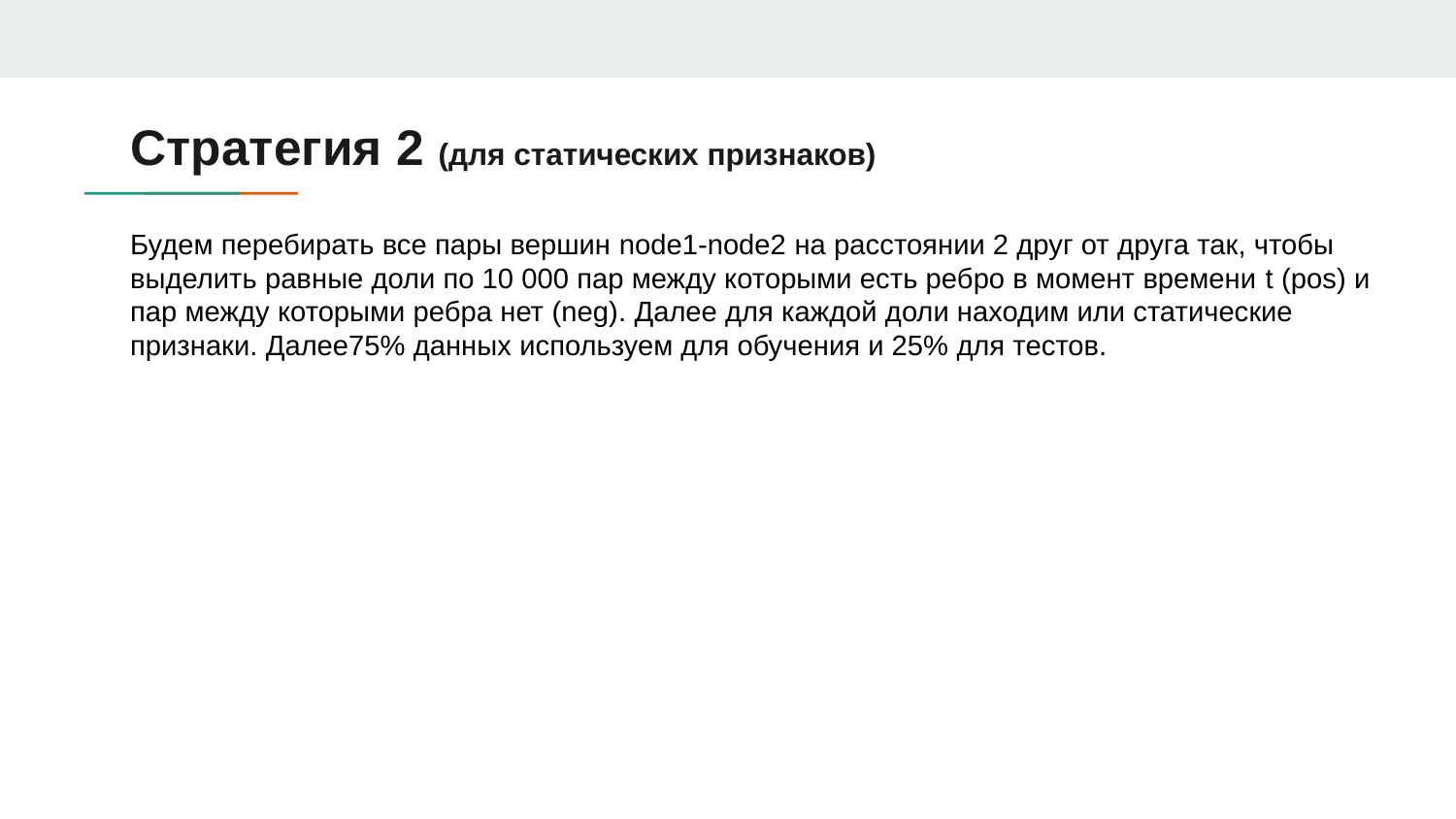

# Стратегия 2 (для статических признаков)
Будем перебирать все пары вершин node1-node2 на расстоянии 2 друг от друга так, чтобы выделить равные доли по 10 000 пар между которыми есть ребро в момент времени t (pos) и пар между которыми ребра нет (neg). Далее для каждой доли находим или статические признаки. Далее75% данных используем для обучения и 25% для тестов.